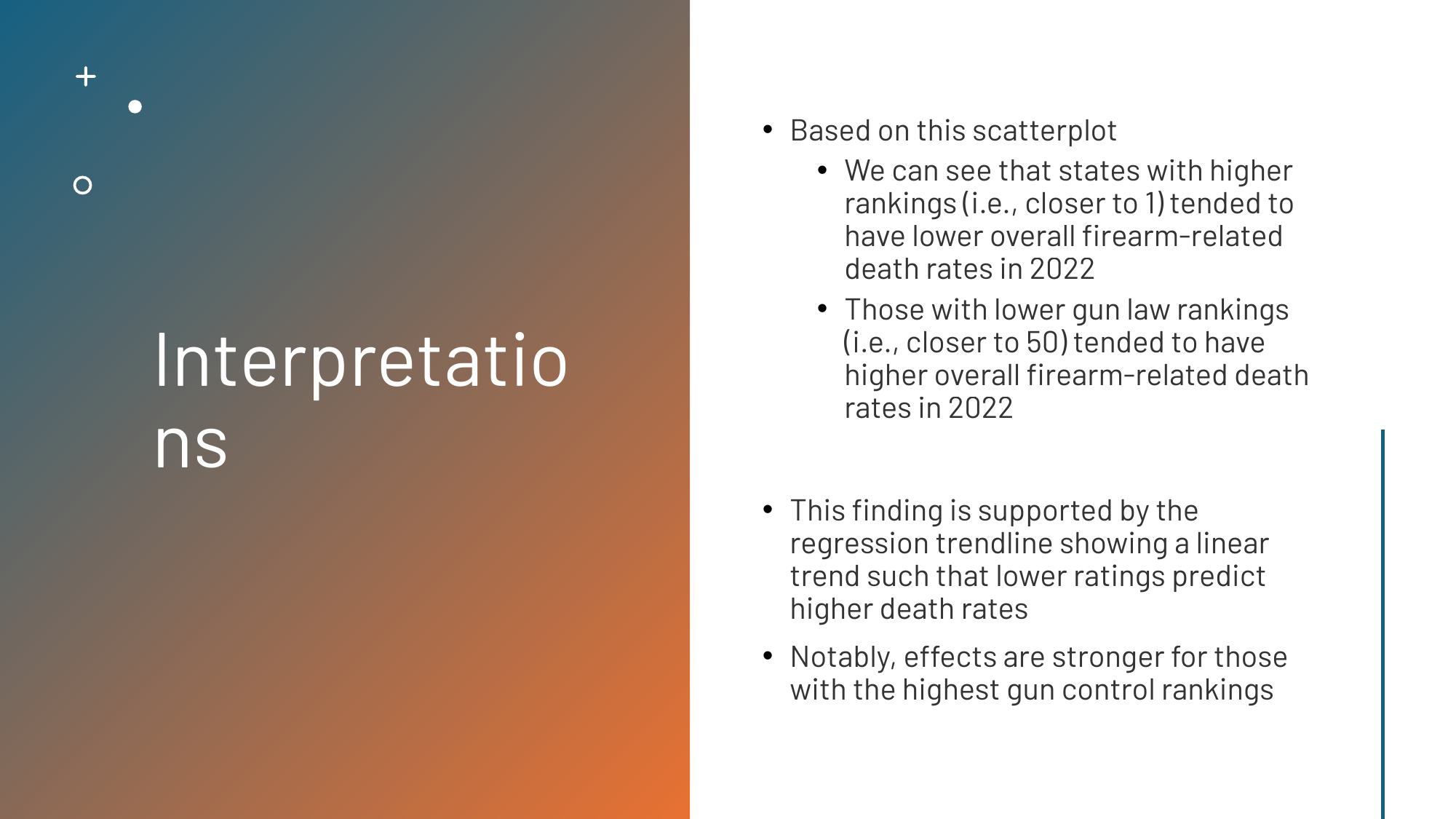

# Interpretations
Based on this scatterplot
We can see that states with higher rankings (i.e., closer to 1) tended to have lower overall firearm-related death rates in 2022
Those with lower gun law rankings (i.e., closer to 50) tended to have higher overall firearm-related death rates in 2022

This finding is supported by the regression trendline showing a linear trend such that lower ratings predict higher death rates
Notably, effects are stronger for those with the highest gun control rankings